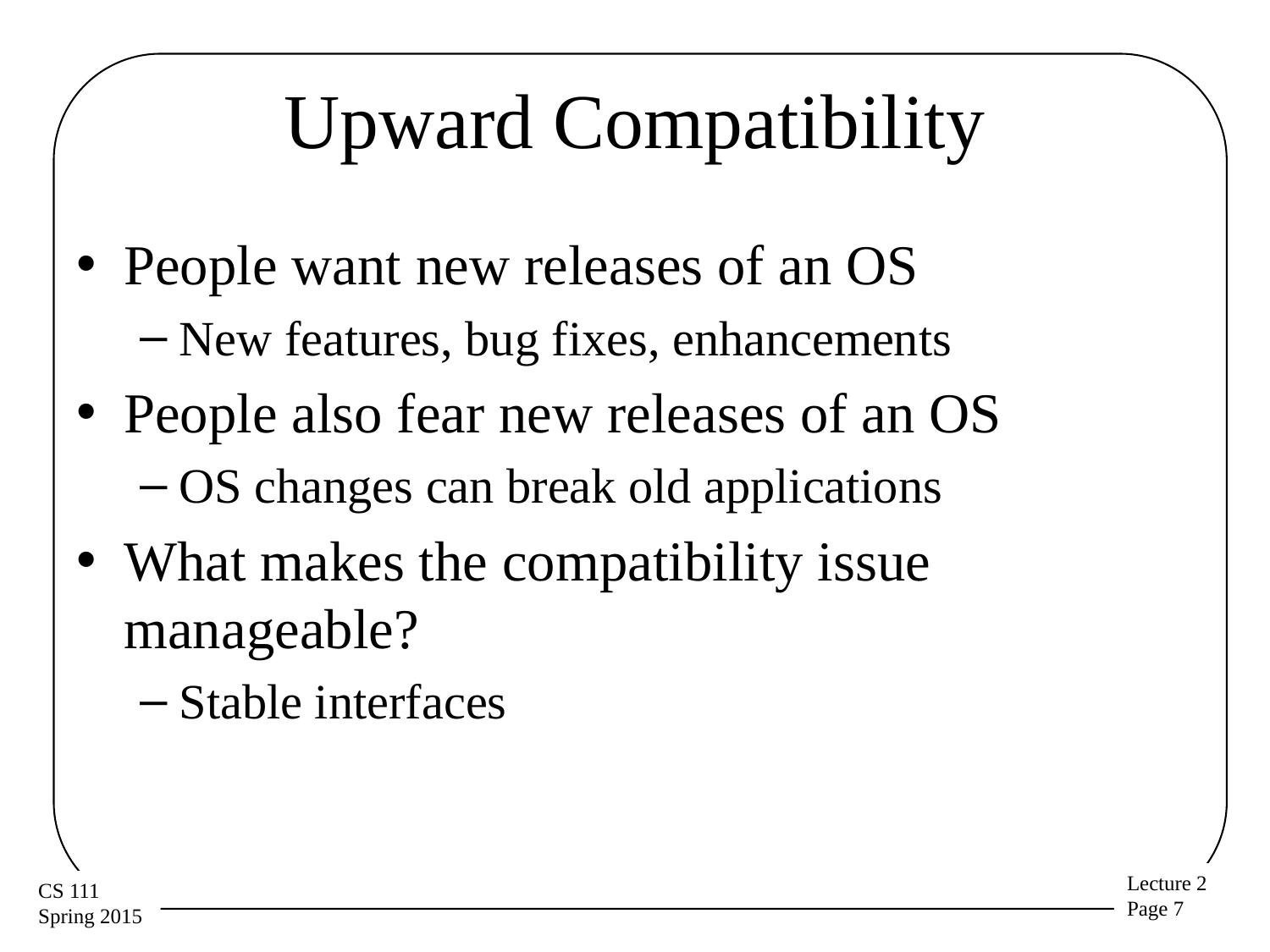

# Upward Compatibility
People want new releases of an OS
New features, bug fixes, enhancements
People also fear new releases of an OS
OS changes can break old applications
What makes the compatibility issue manageable?
Stable interfaces